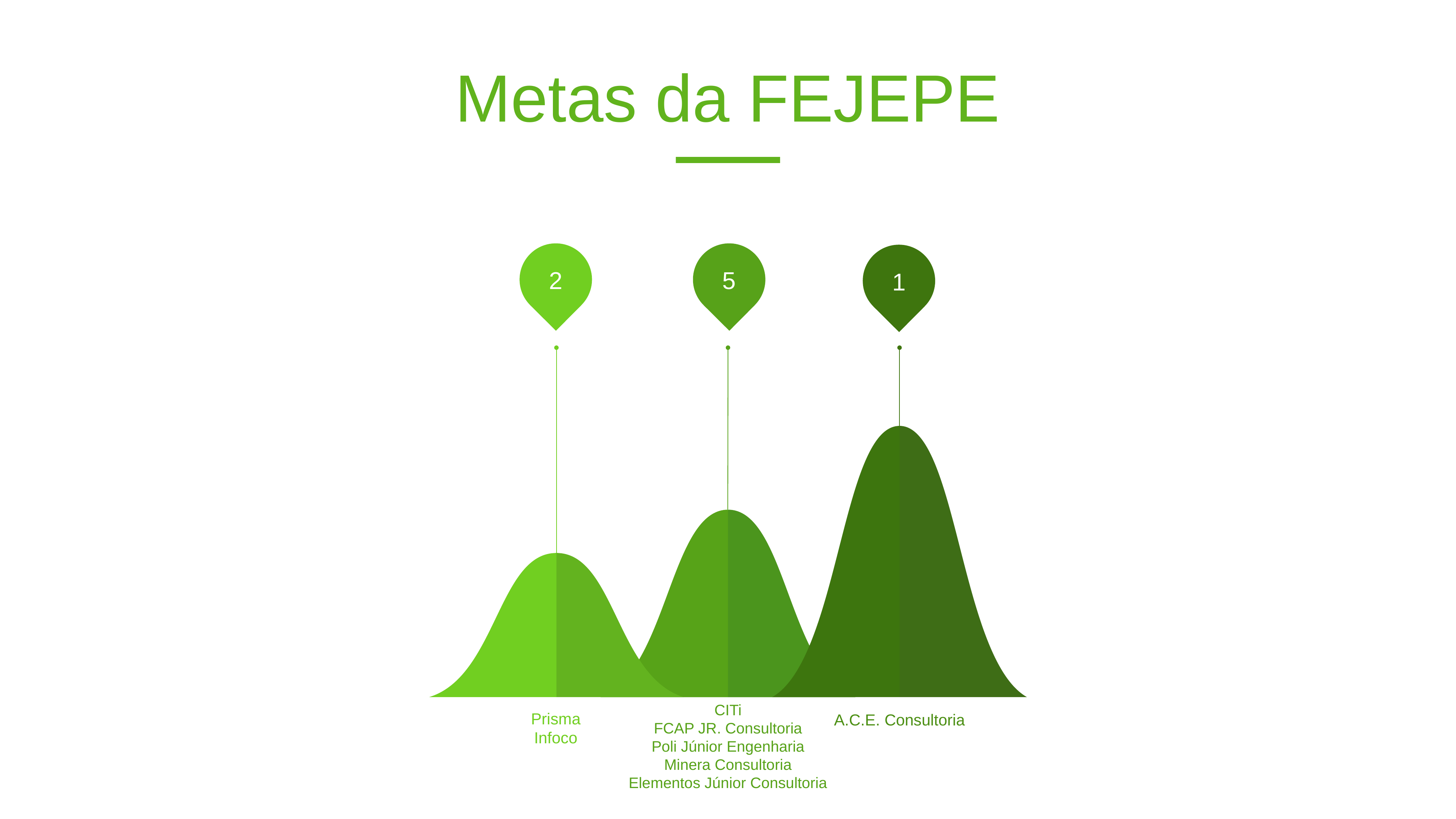

Metas da FEJEPE

2

5

1

A.C.E. Consultoria

CITi
FCAP JR. Consultoria
Poli Júnior Engenharia
Minera Consultoria
Elementos Júnior Consultoria

Prisma
Infoco